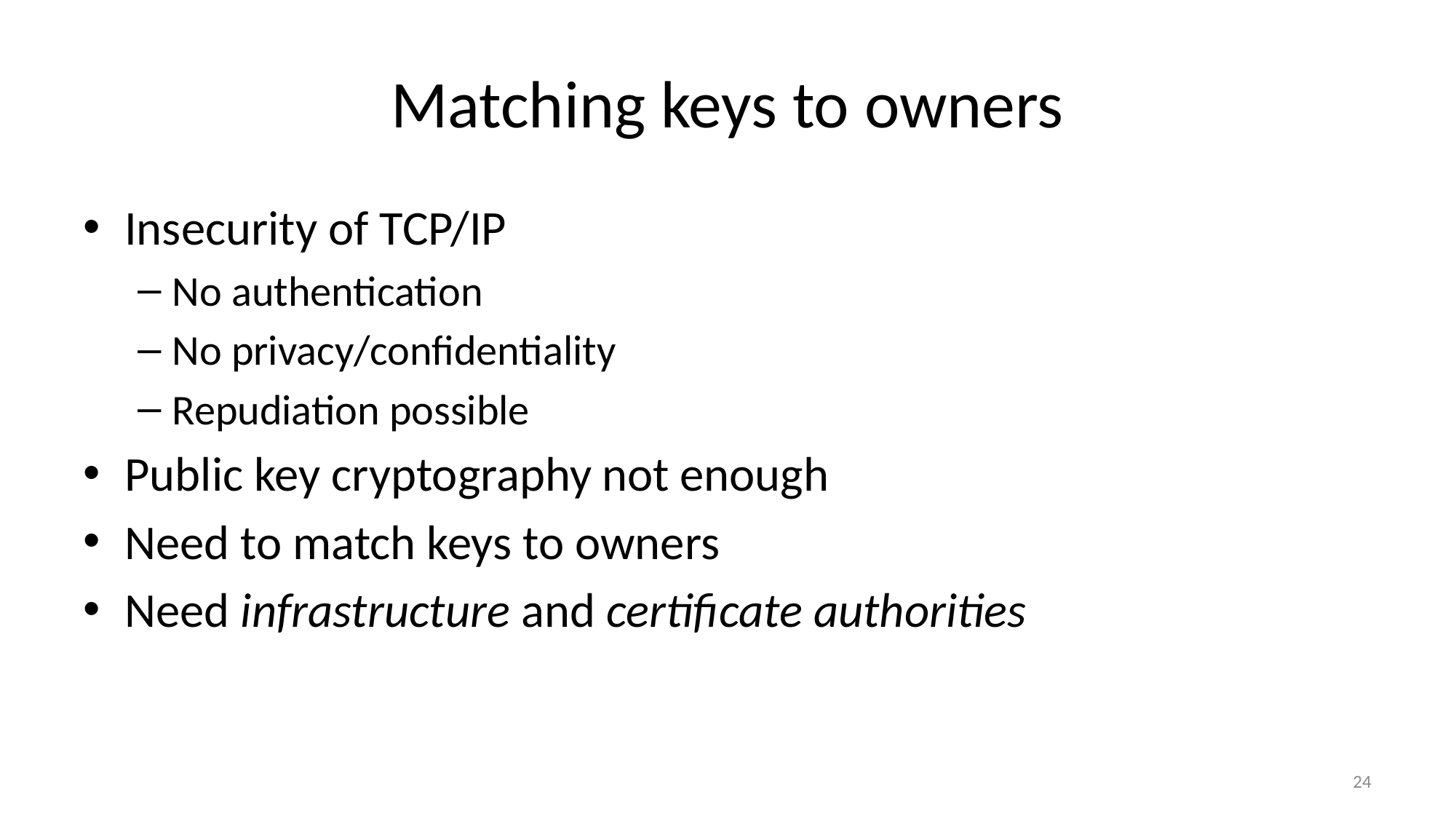

# Matching keys to owners
Insecurity of TCP/IP
No authentication
No privacy/confidentiality
Repudiation possible
Public key cryptography not enough
Need to match keys to owners
Need infrastructure and certificate authorities

24